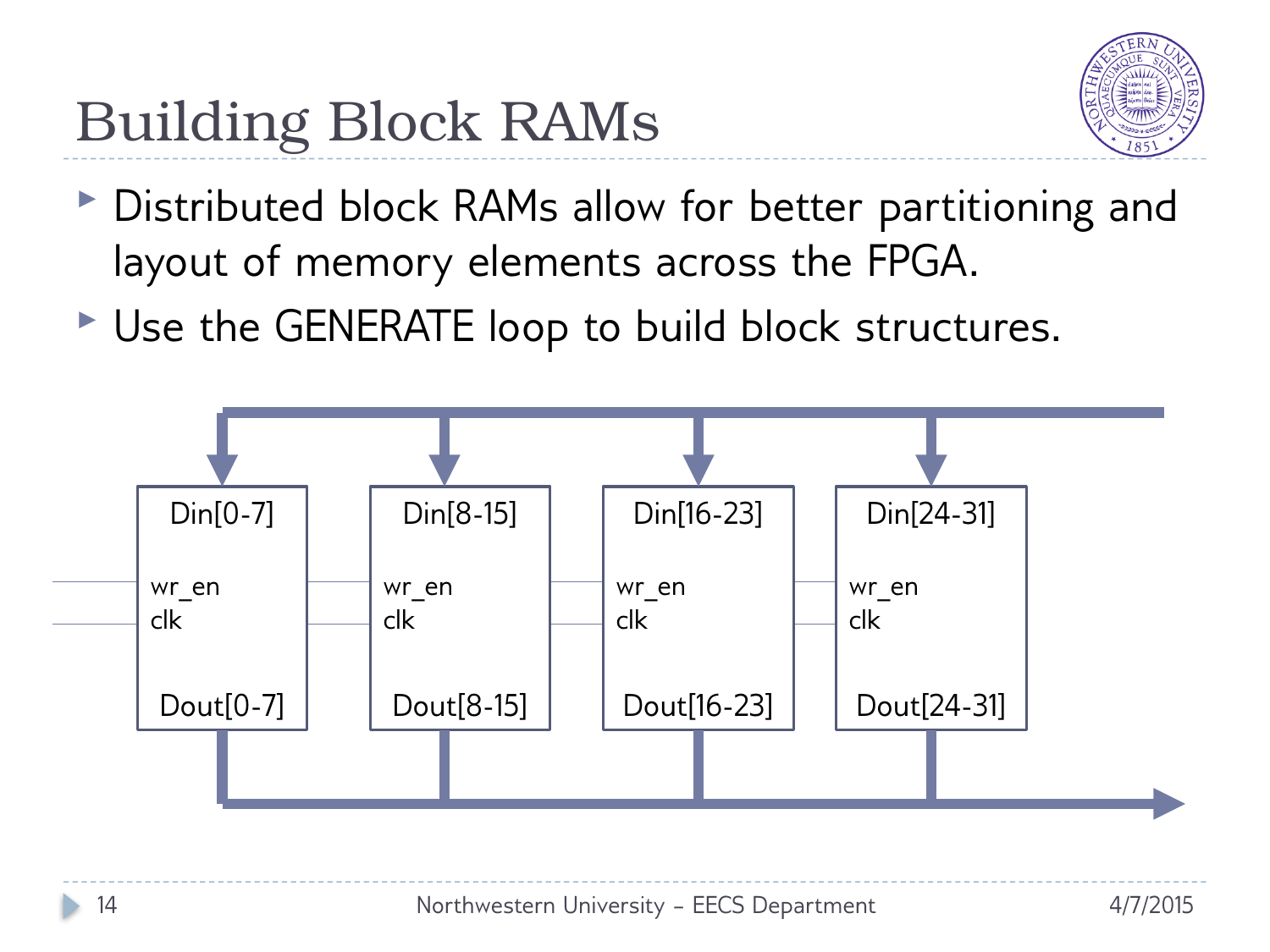

# Building Block RAMs
Distributed block RAMs allow for better partitioning and layout of memory elements across the FPGA.
Use the GENERATE loop to build block structures.

Din[0-7]

Din[8-15]

Din[16-23]

Din[24-31]
wr_en
clk
wr_en
clk
wr_en
clk
wr_en
clk
Dout[0-7]
Dout[8-15]
Dout[16-23]
Dout[24-31]
14
Northwestern University – EECS Department
4/7/2015